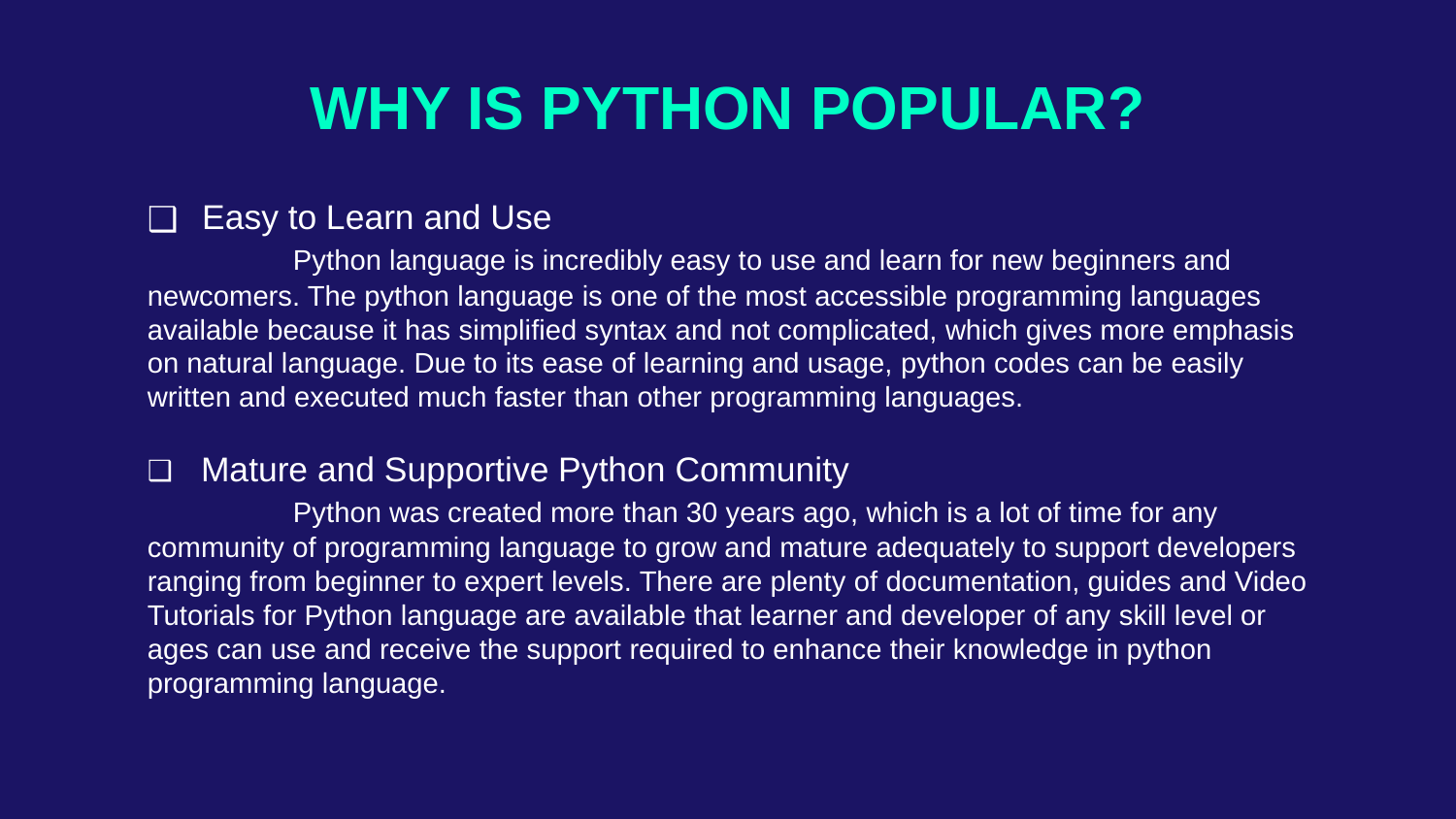

# WHY IS PYTHON POPULAR?
Easy to Learn and Use
	Python language is incredibly easy to use and learn for new beginners and newcomers. The python language is one of the most accessible programming languages available because it has simplified syntax and not complicated, which gives more emphasis on natural language. Due to its ease of learning and usage, python codes can be easily written and executed much faster than other programming languages.

 Mature and Supportive Python Community
	Python was created more than 30 years ago, which is a lot of time for any community of programming language to grow and mature adequately to support developers ranging from beginner to expert levels. There are plenty of documentation, guides and Video Tutorials for Python language are available that learner and developer of any skill level or ages can use and receive the support required to enhance their knowledge in python programming language.